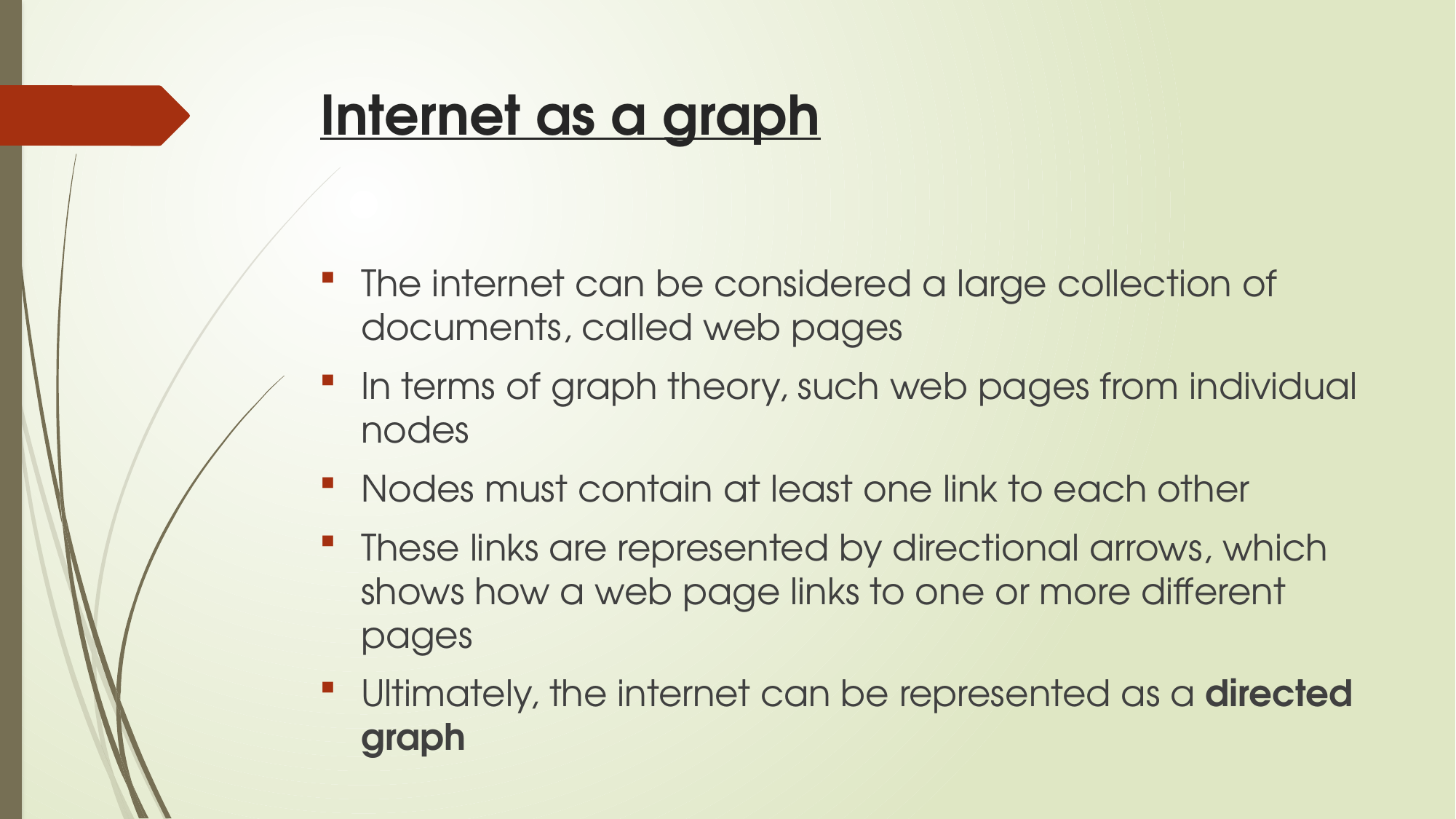

# Internet as a graph
The internet can be considered a large collection of documents, called web pages
In terms of graph theory, such web pages from individual nodes
Nodes must contain at least one link to each other
These links are represented by directional arrows, which shows how a web page links to one or more different pages
Ultimately, the internet can be represented as a directed graph